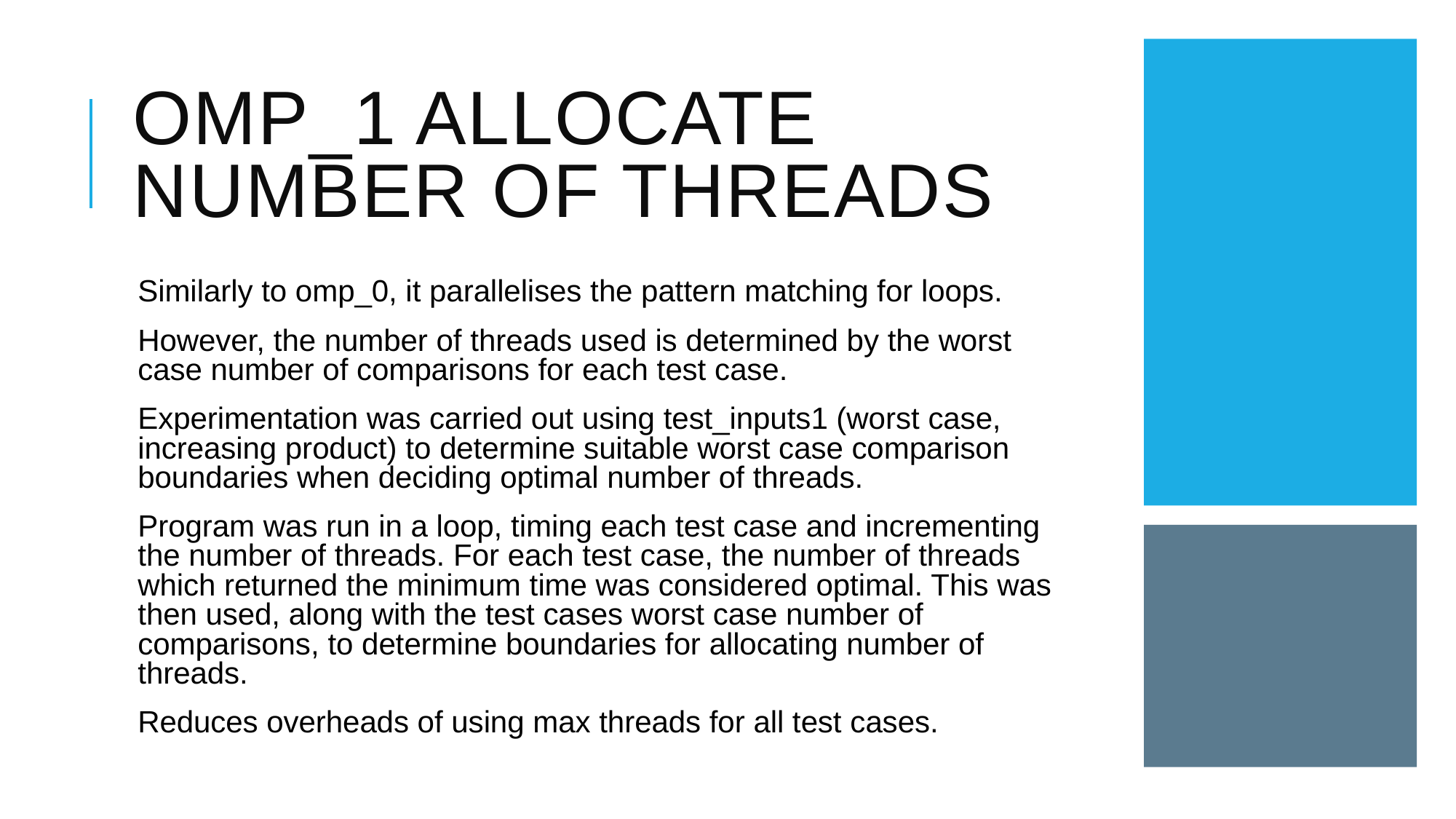

# OMP_1 Allocate number of threads
Similarly to omp_0, it parallelises the pattern matching for loops.
However, the number of threads used is determined by the worst case number of comparisons for each test case.
Experimentation was carried out using test_inputs1 (worst case, increasing product) to determine suitable worst case comparison boundaries when deciding optimal number of threads.
Program was run in a loop, timing each test case and incrementing the number of threads. For each test case, the number of threads which returned the minimum time was considered optimal. This was then used, along with the test cases worst case number of comparisons, to determine boundaries for allocating number of threads.
Reduces overheads of using max threads for all test cases.